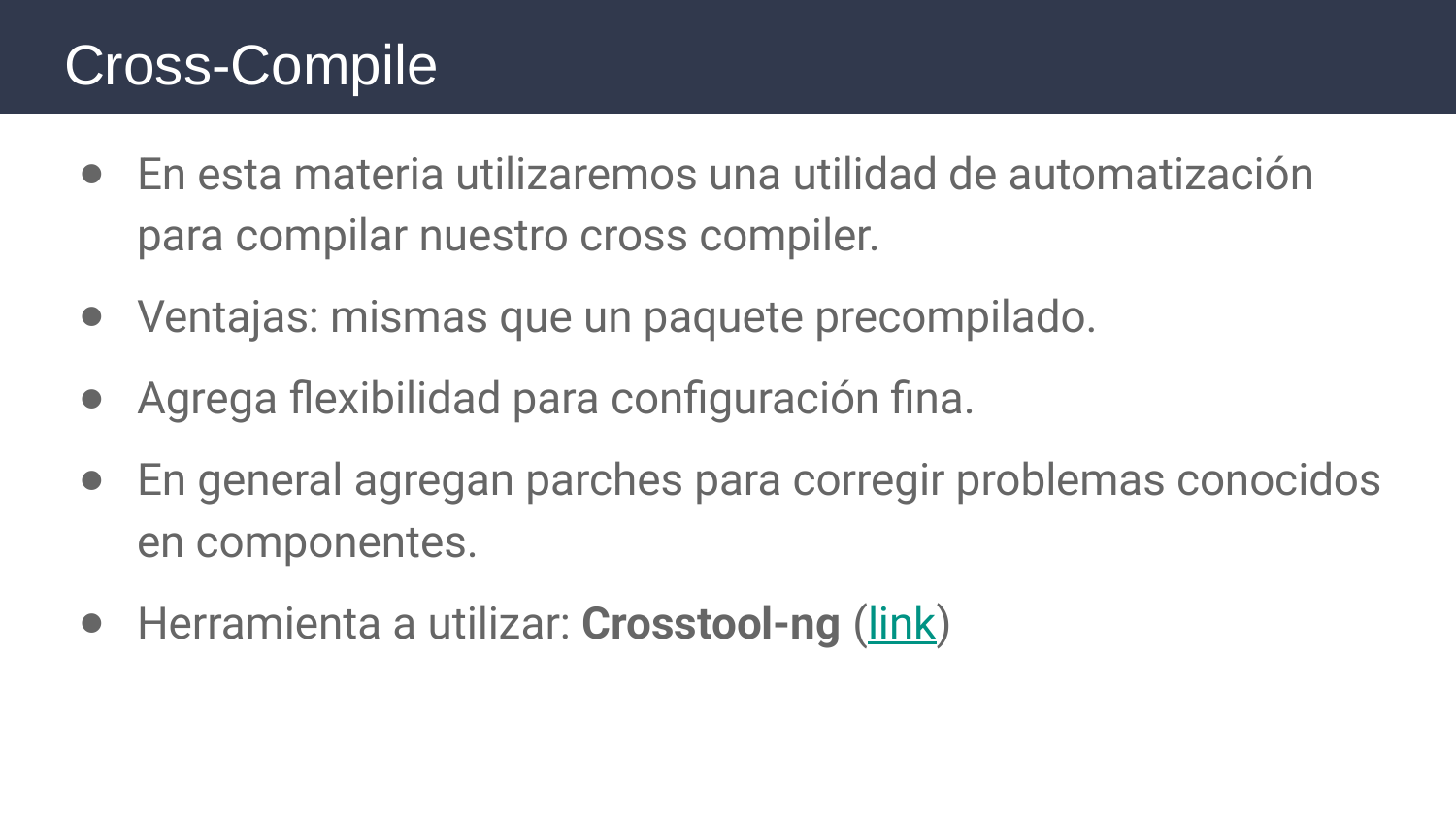

# Cross-Compile

En esta materia utilizaremos una utilidad de automatización para compilar nuestro cross compiler.
Ventajas: mismas que un paquete precompilado.
Agrega flexibilidad para configuración fina.
En general agregan parches para corregir problemas conocidos en componentes.
Herramienta a utilizar: Crosstool-ng (link)